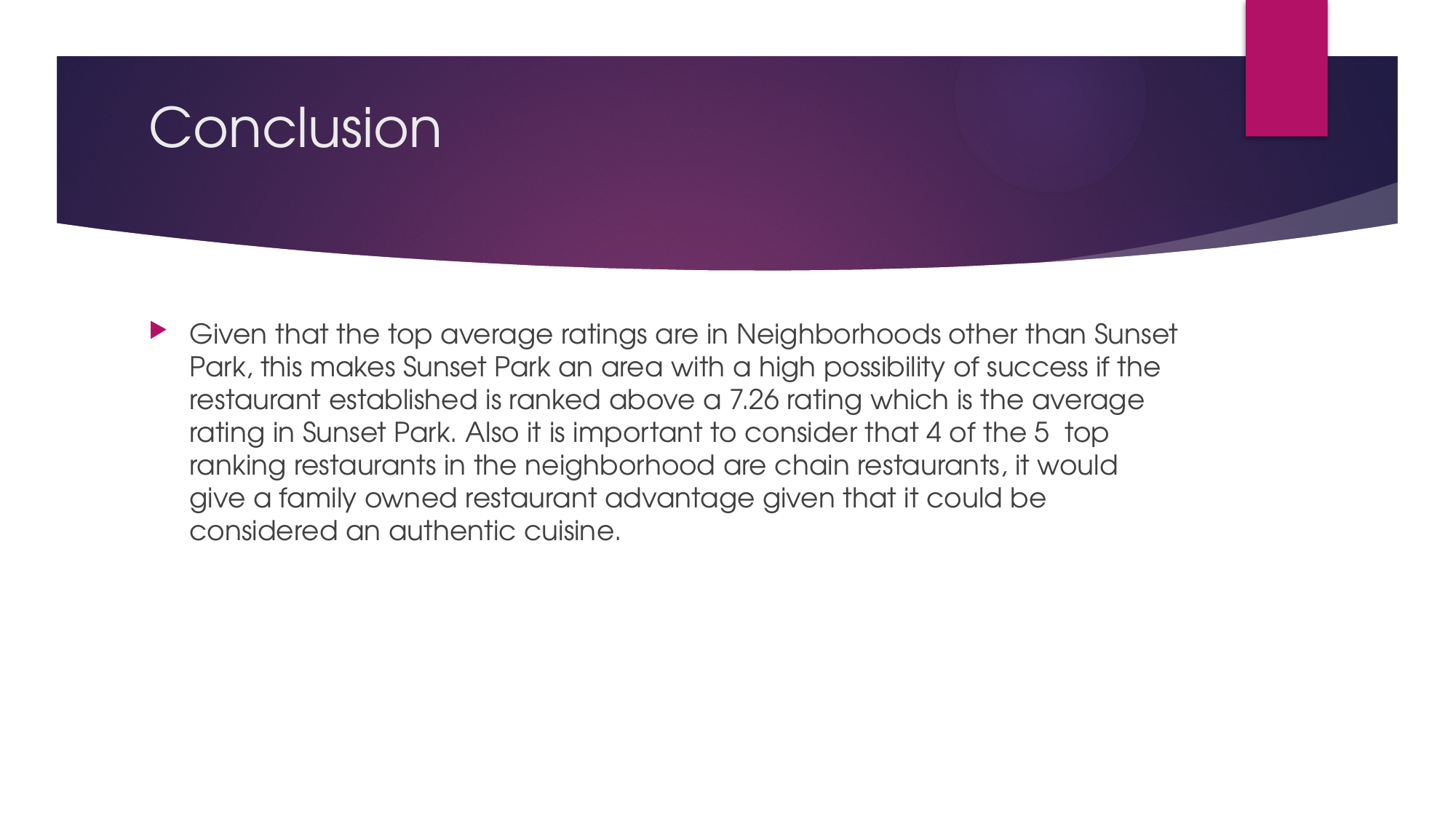

# Conclusion
Given that the top average ratings are in Neighborhoods other than Sunset Park, this makes Sunset Park an area with a high possibility of success if the restaurant established is ranked above a 7.26 rating which is the average rating in Sunset Park. Also it is important to consider that 4 of the 5  top ranking restaurants in the neighborhood are chain restaurants, it would give a family owned restaurant advantage given that it could be considered an authentic cuisine.